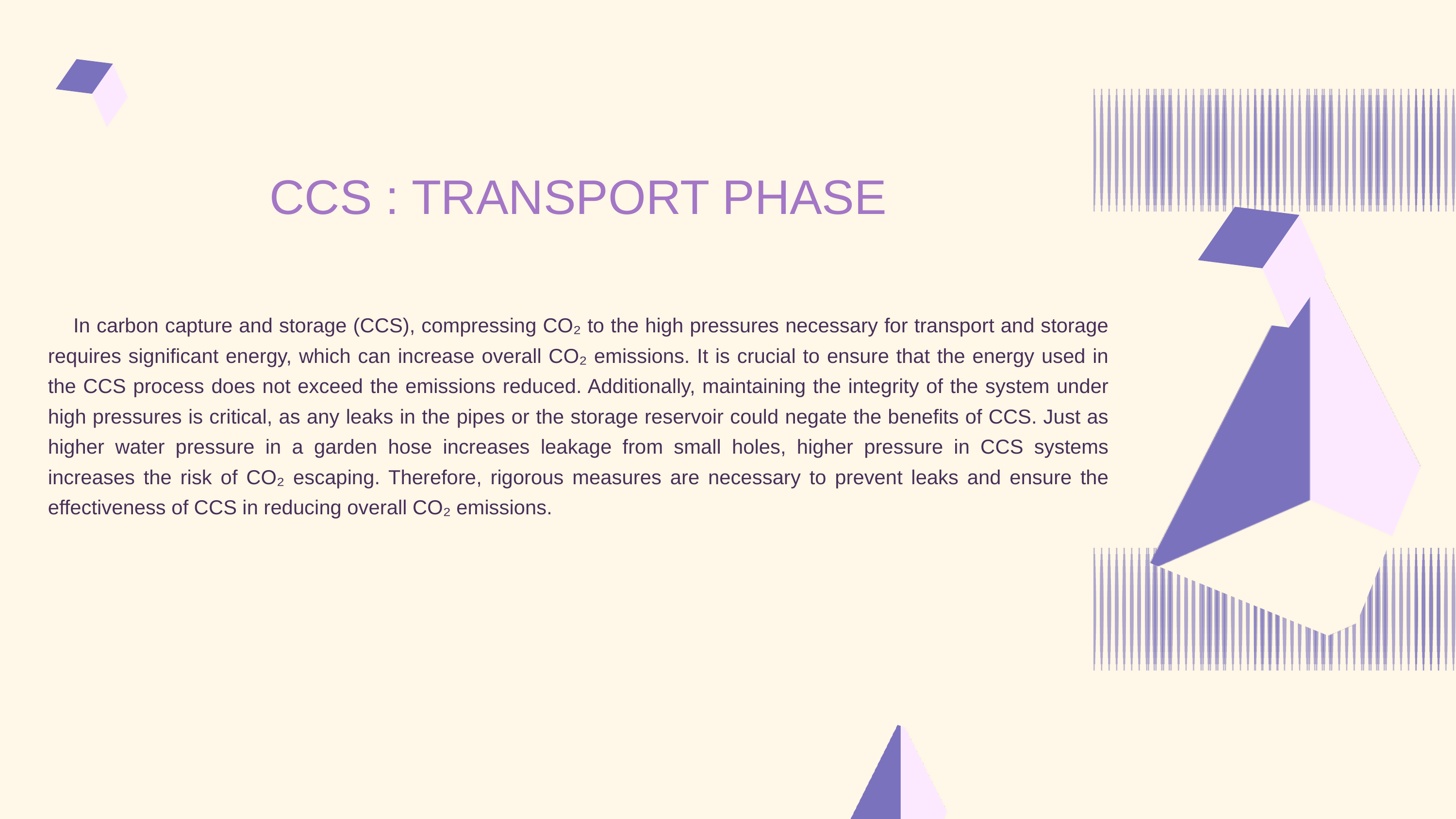

CCS : TRANSPORT PHASE

    In carbon capture and storage (CCS), compressing CO₂ to the high pressures necessary for transport and storage requires significant energy, which can increase overall CO₂ emissions. It is crucial to ensure that the energy used in the CCS process does not exceed the emissions reduced. Additionally, maintaining the integrity of the system under high pressures is critical, as any leaks in the pipes or the storage reservoir could negate the benefits of CCS. Just as higher water pressure in a garden hose increases leakage from small holes, higher pressure in CCS systems increases the risk of CO₂ escaping. Therefore, rigorous measures are necessary to prevent leaks and ensure the effectiveness of CCS in reducing overall CO₂ emissions.